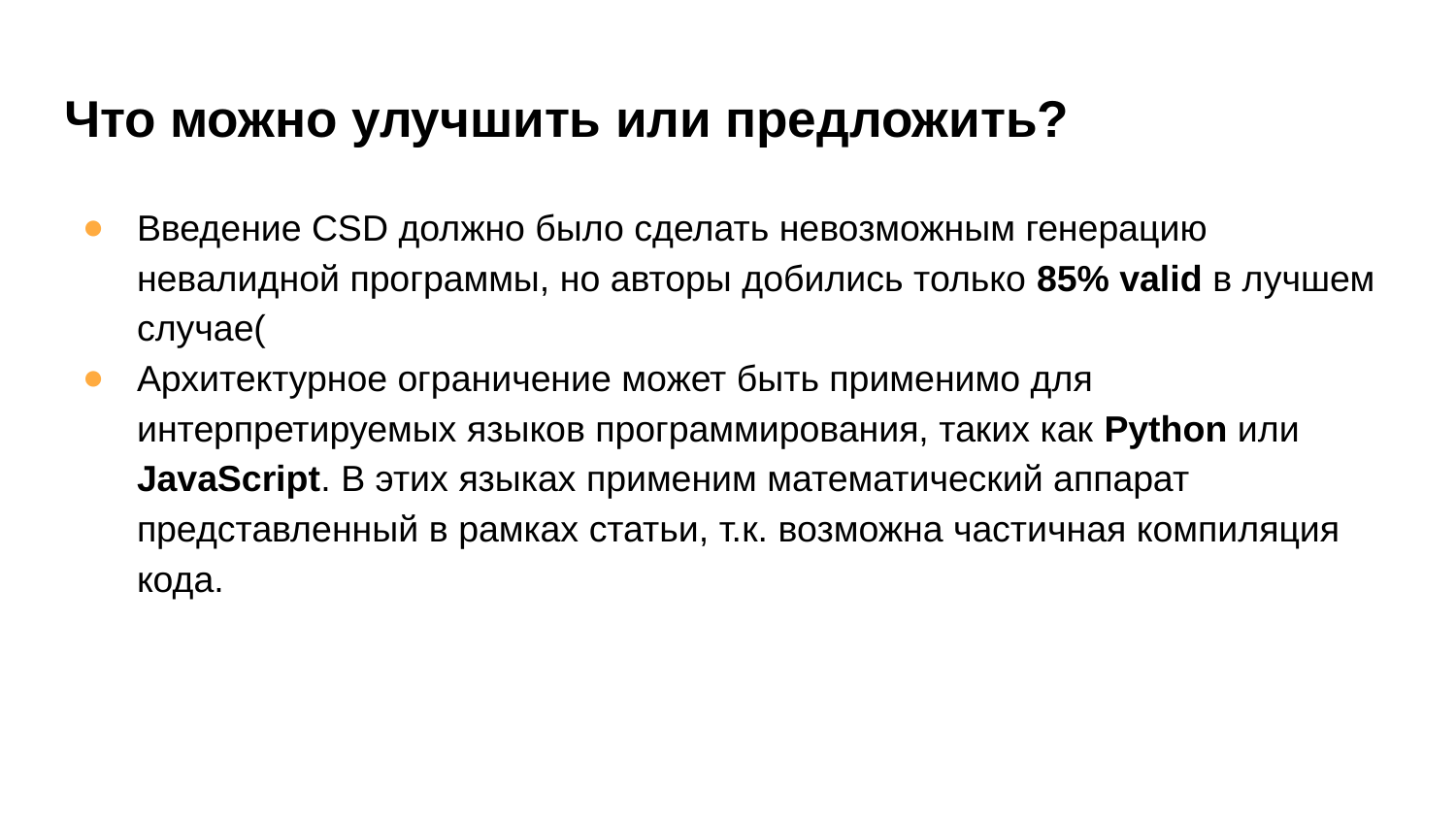

# Что можно улучшить или предложить?
Введение CSD должно было сделать невозможным генерацию невалидной программы, но авторы добились только 85% valid в лучшем случае(
Архитектурное ограничение может быть применимо для интерпретируемых языков программирования, таких как Python или JavaScript. В этих языках применим математический аппарат представленный в рамках статьи, т.к. возможна частичная компиляция кода.